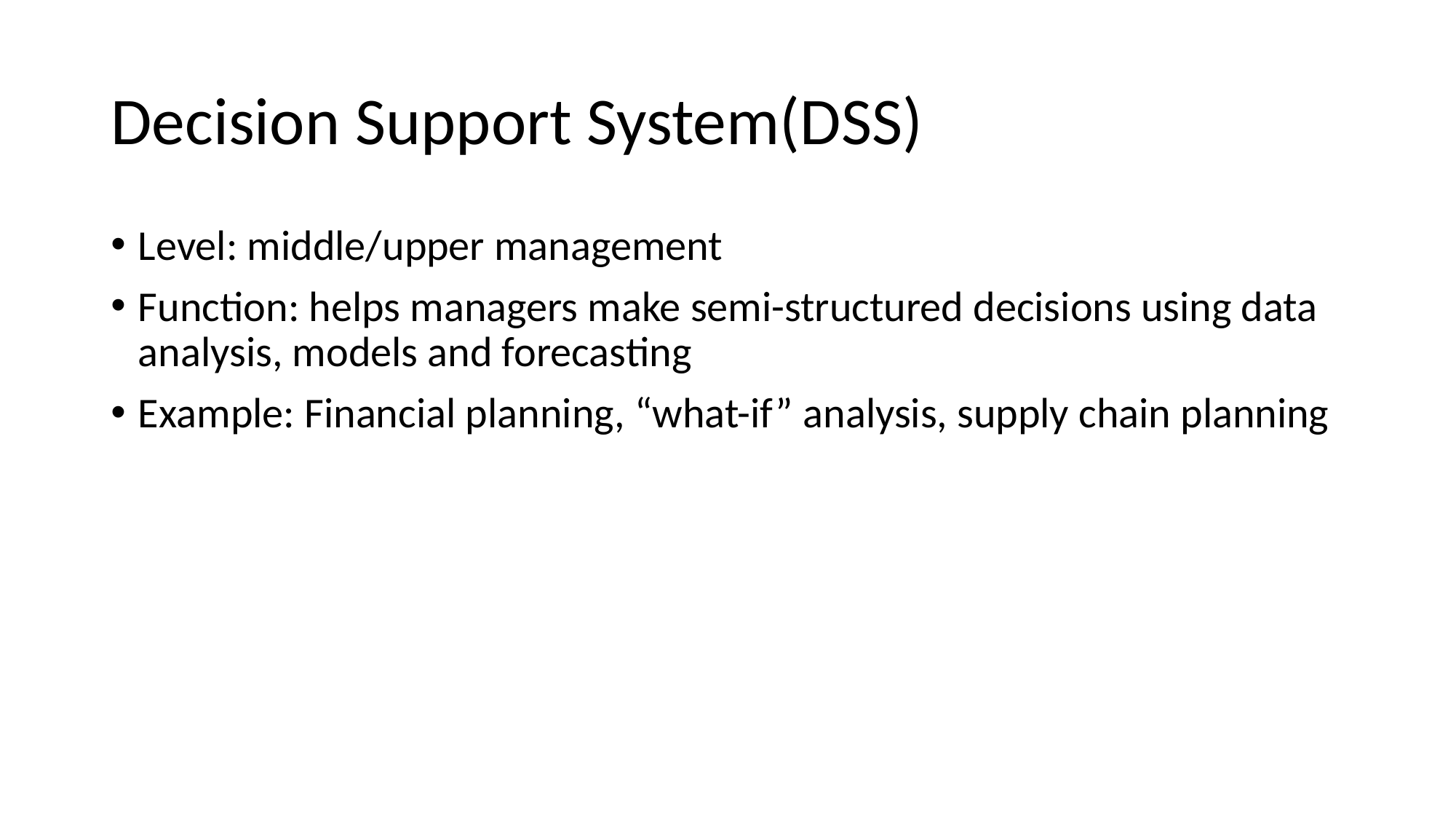

# Decision Support System(DSS)
Level: middle/upper management
Function: helps managers make semi-structured decisions using data analysis, models and forecasting
Example: Financial planning, “what-if” analysis, supply chain planning